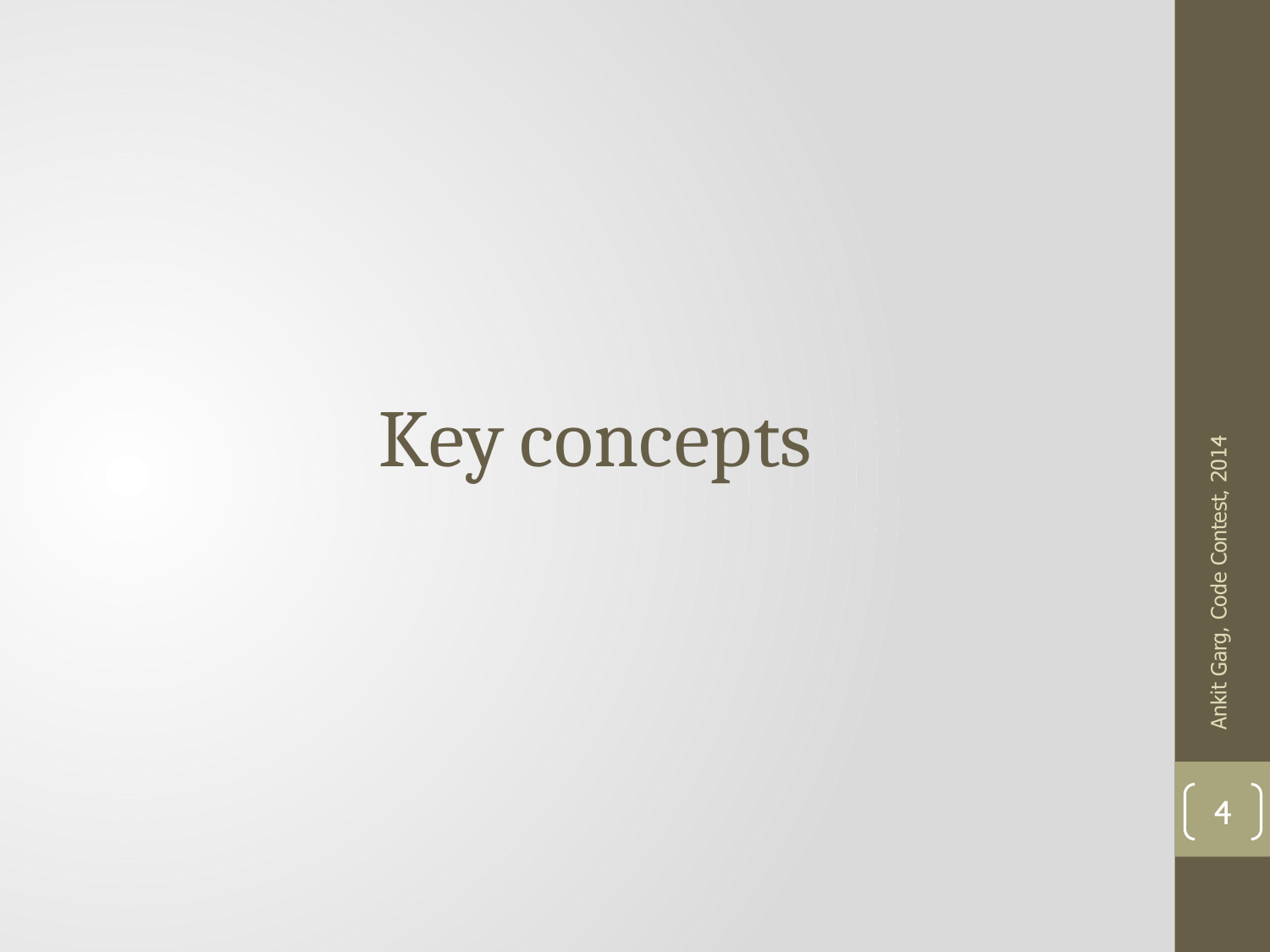

Key concepts
Ankit Garg, Code Contest, 2014
4